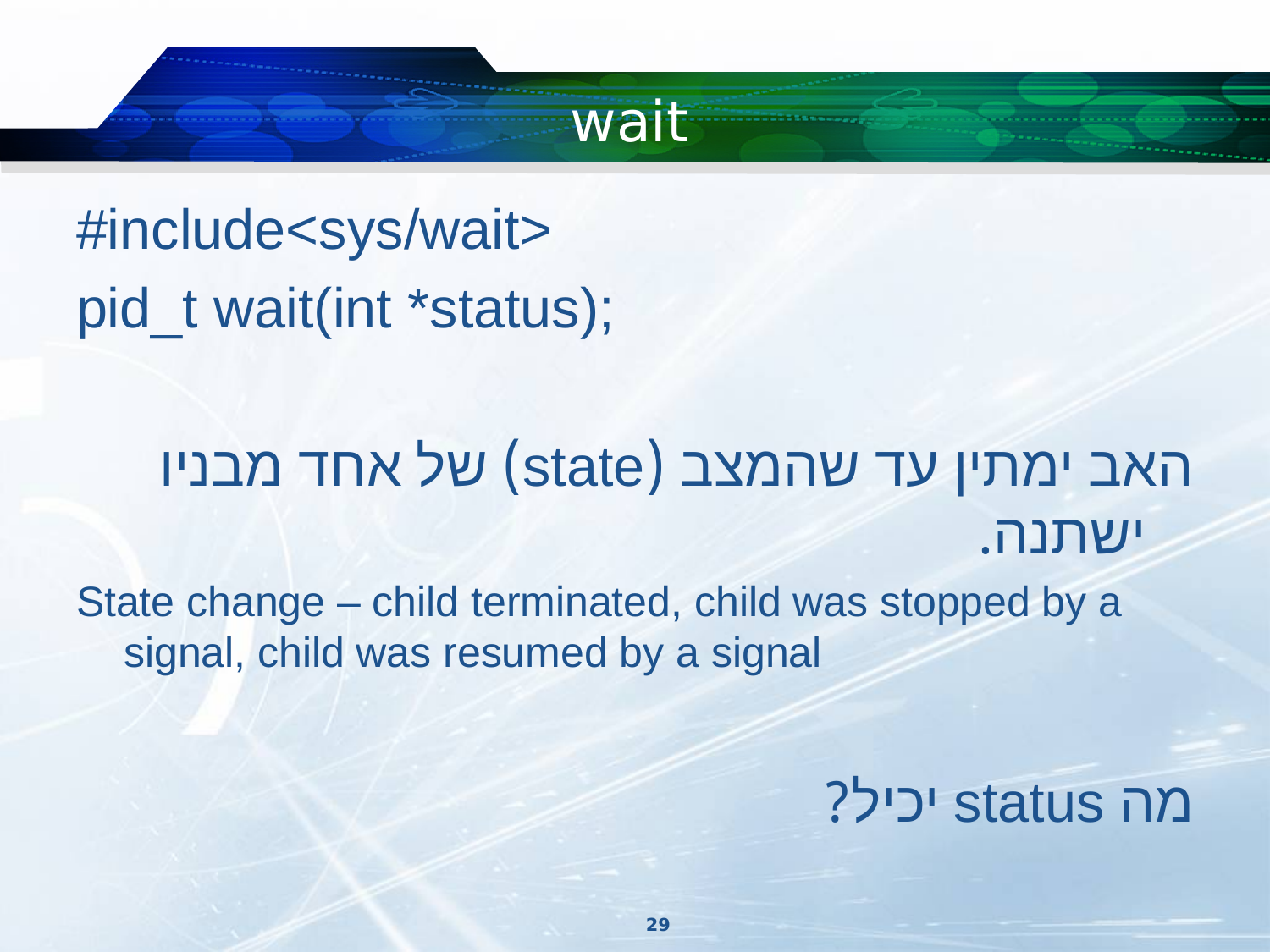

# wait
#include<sys/wait>
pid_t wait(int *status);

האב ימתין עד שהמצב (state) של אחד מבניו ישתנה.
State change – child terminated, child was stopped by a signal, child was resumed by a signal

מה status יכיל?
29